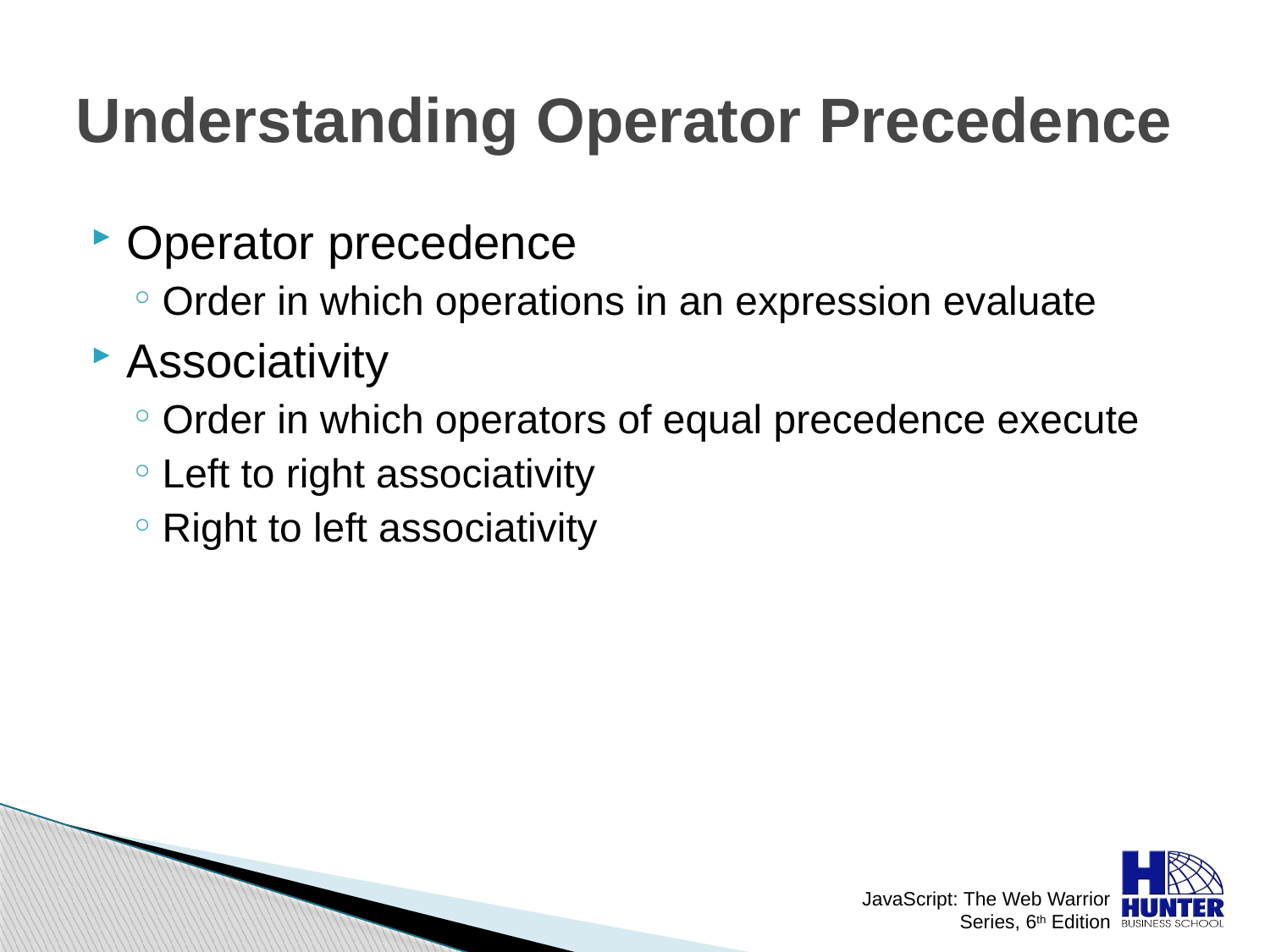

# Understanding Operator Precedence
Operator precedence
Order in which operations in an expression evaluate
Associativity
Order in which operators of equal precedence execute
Left to right associativity
Right to left associativity